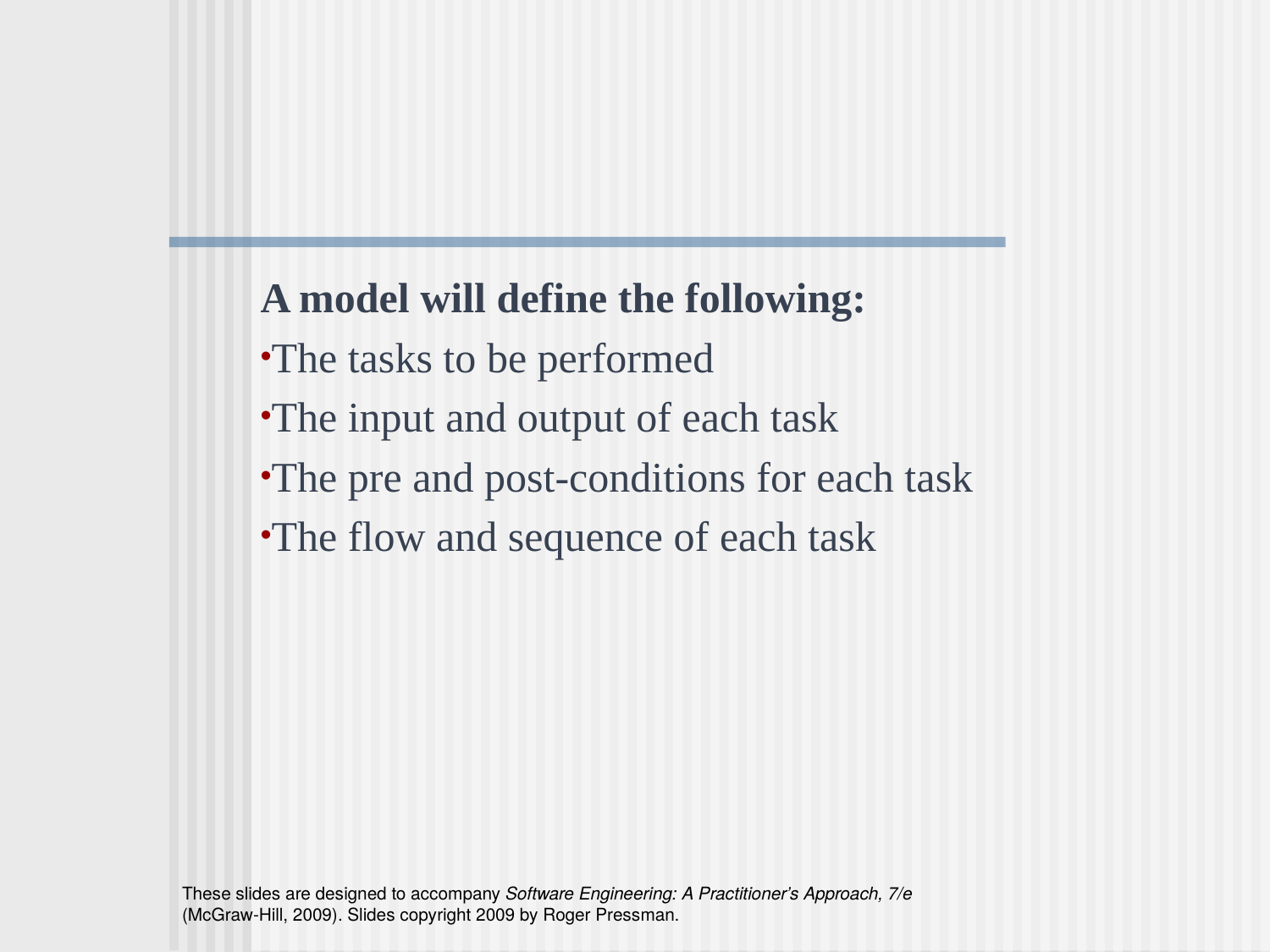

A model will define the following:
The tasks to be performed
The input and output of each task
The pre and post-conditions for each task
The flow and sequence of each task
These slides are designed to accompany Software Engineering: A Practitioner’s Approach, 7/e  (McGraw-Hill, 2009). Slides copyright 2009 by Roger Pressman.
41